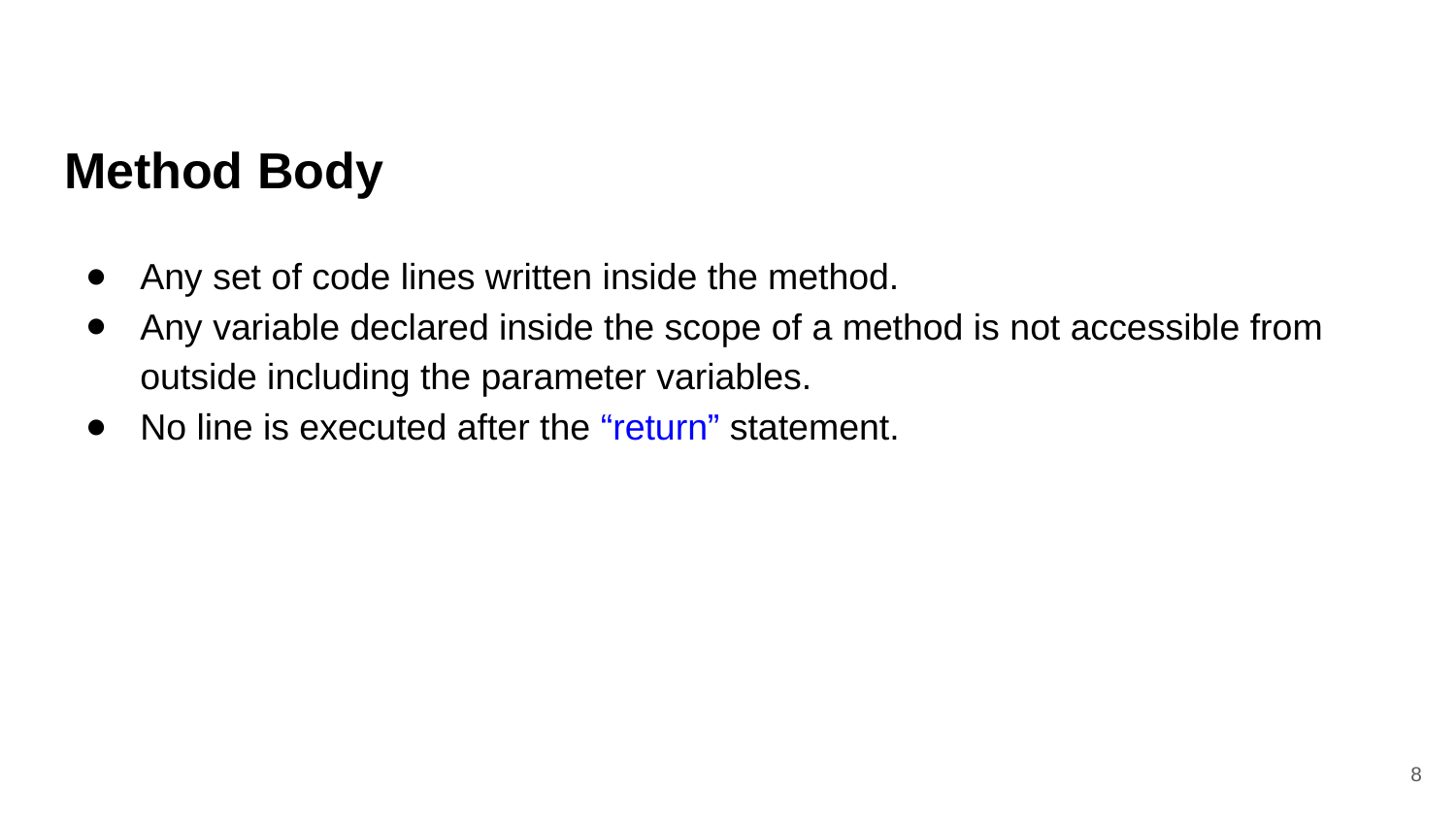

Method Body
Any set of code lines written inside the method.
Any variable declared inside the scope of a method is not accessible from outside including the parameter variables.
No line is executed after the “return” statement.
8